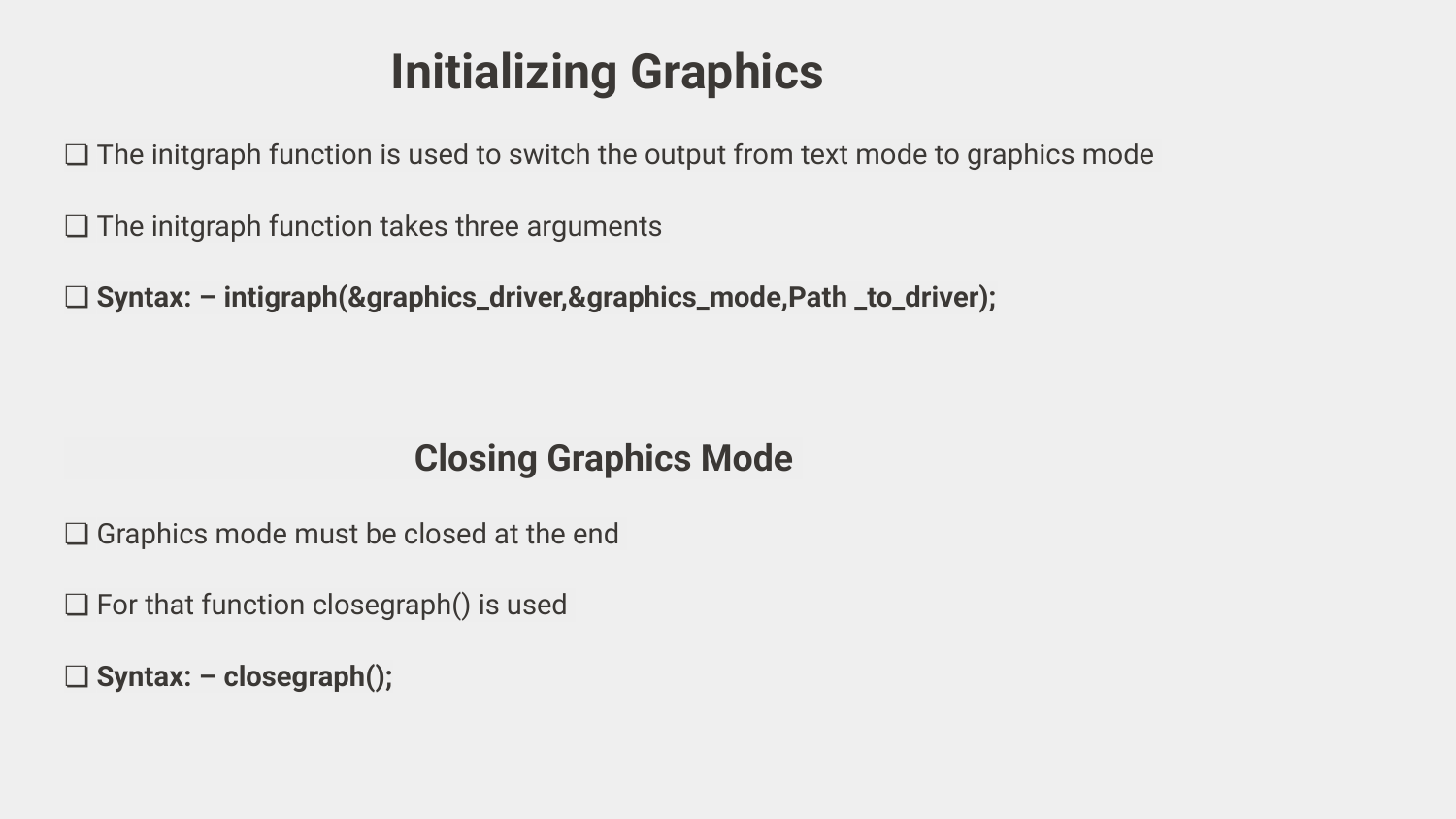

# Initializing Graphics
❏ The initgraph function is used to switch the output from text mode to graphics mode
❏ The initgraph function takes three arguments
❏ Syntax: – intigraph(&graphics_driver,&graphics_mode,Path _to_driver);

                                       Closing Graphics Mode
❏ Graphics mode must be closed at the end
❏ For that function closegraph() is used
❏ Syntax: – closegraph();